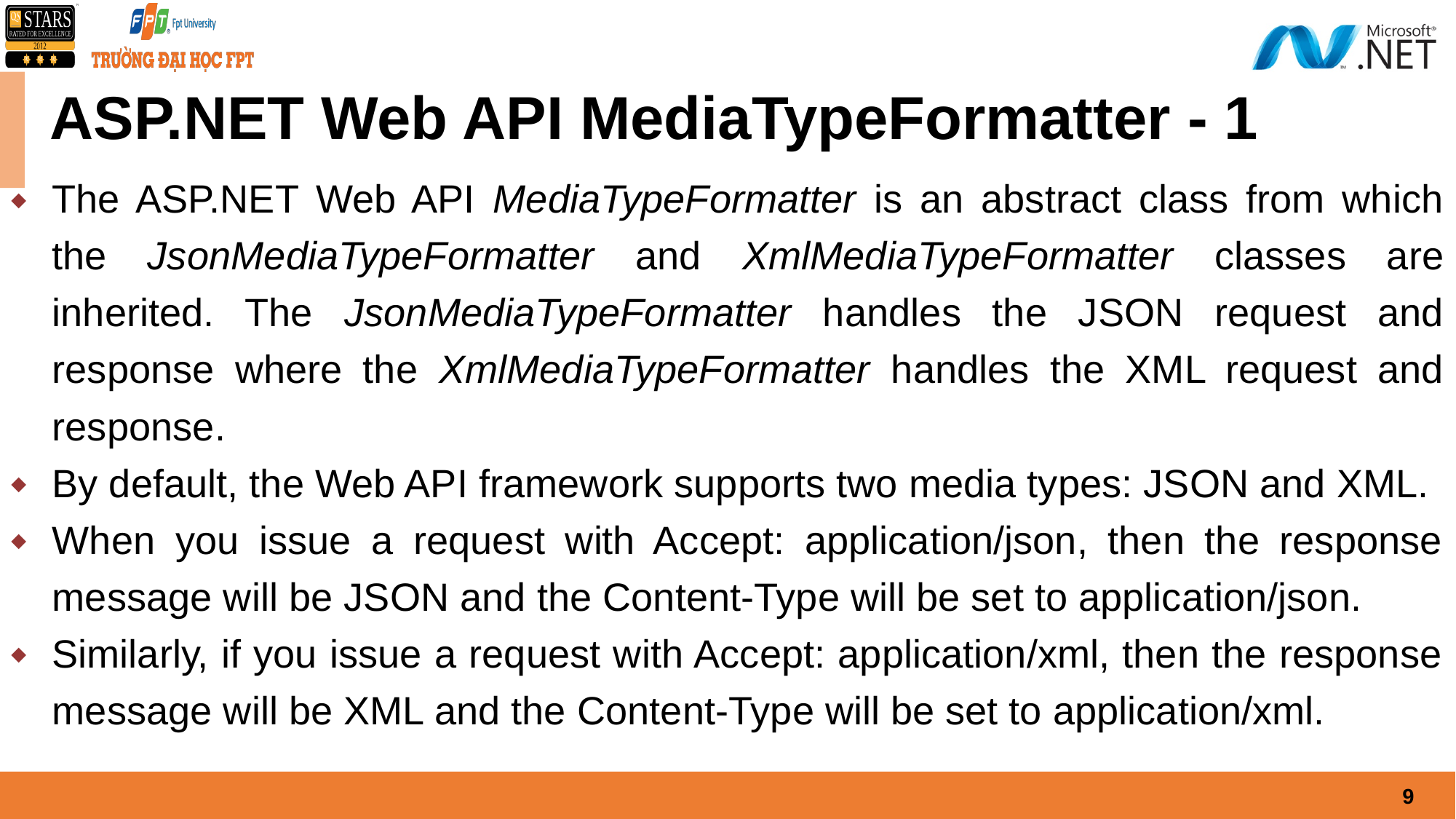

# ASP.NET Web API MediaTypeFormatter - 1
The ASP.NET Web API MediaTypeFormatter is an abstract class from which the JsonMediaTypeFormatter and XmlMediaTypeFormatter classes are inherited. The JsonMediaTypeFormatter handles the JSON request and response where the XmlMediaTypeFormatter handles the XML request and response.
By default, the Web API framework supports two media types: JSON and XML.
When you issue a request with Accept: application/json, then the response message will be JSON and the Content-Type will be set to application/json.
Similarly, if you issue a request with Accept: application/xml, then the response message will be XML and the Content-Type will be set to application/xml.
9